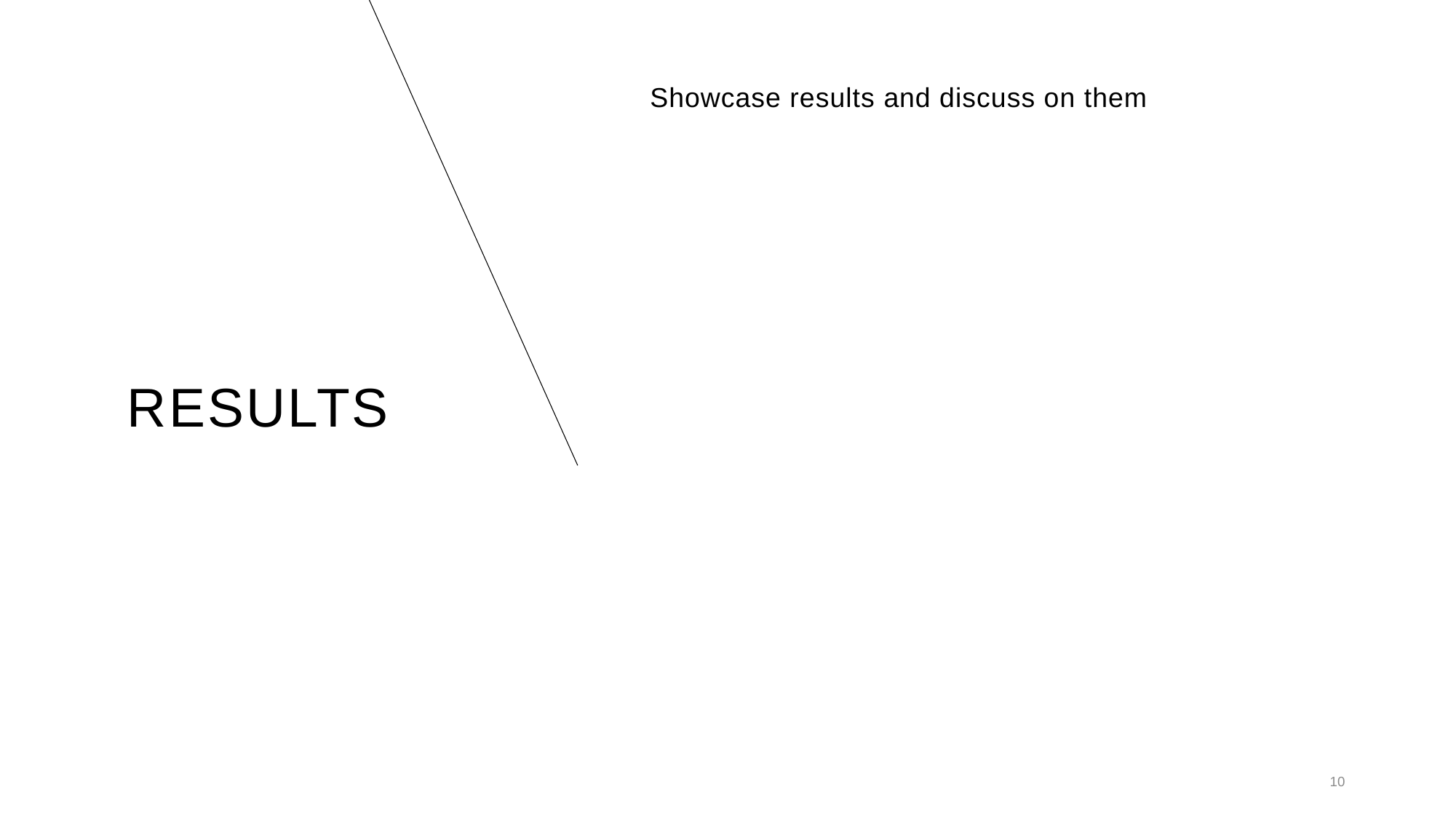

# results
Showcase results and discuss on them
10